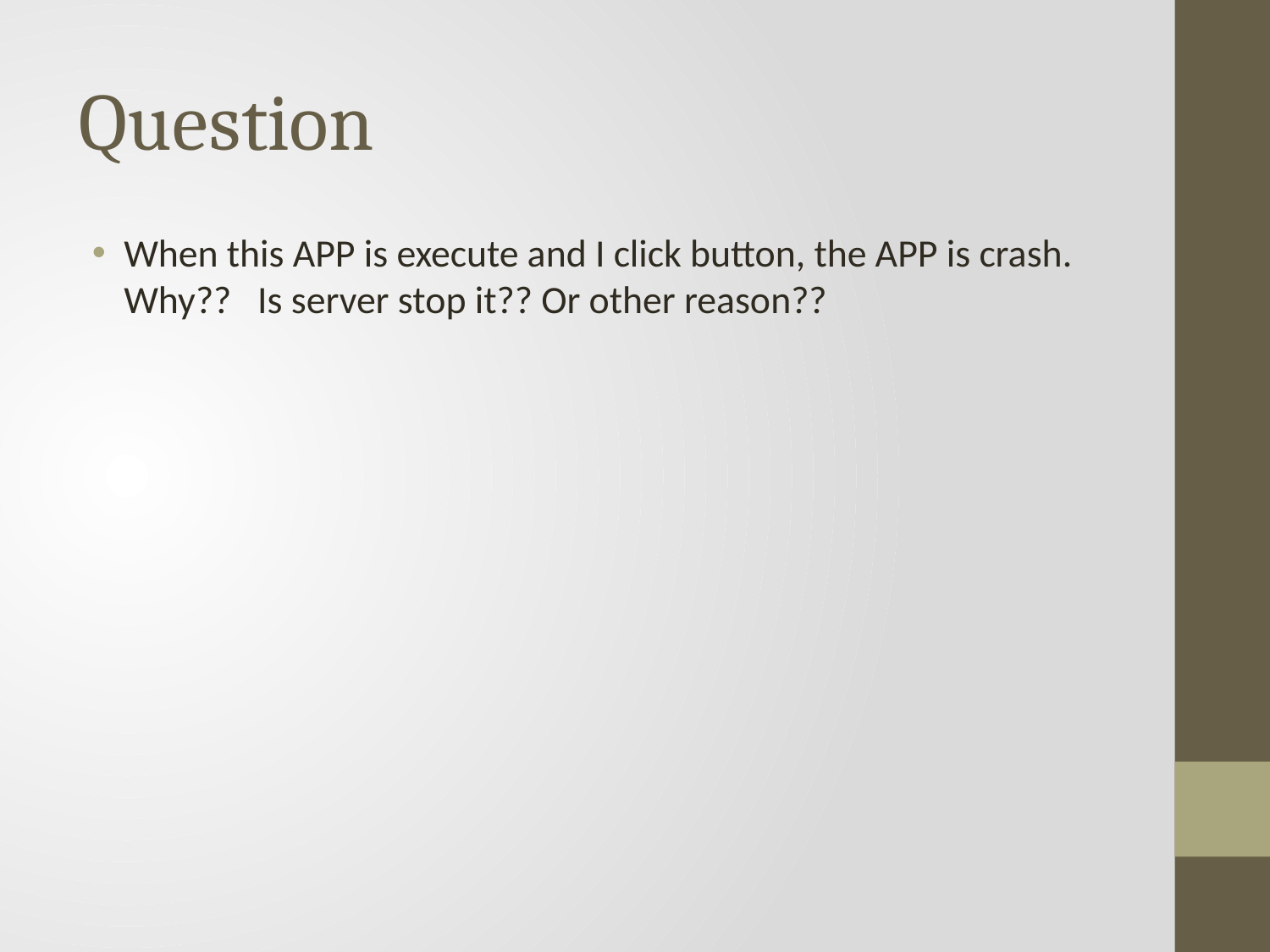

# Question
When this APP is execute and I click button, the APP is crash. Why??   Is server stop it?? Or other reason??